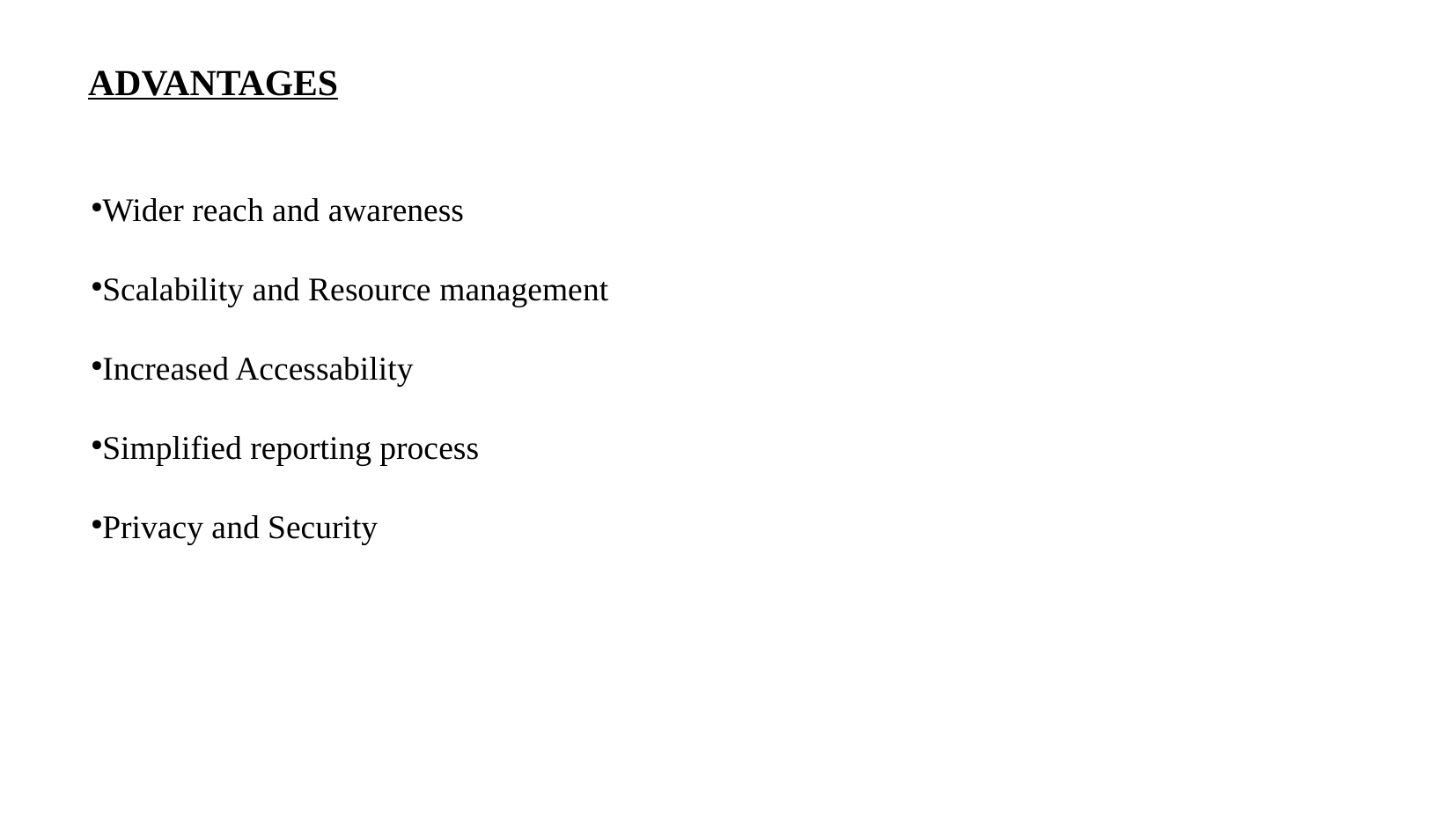

ADVANTAGES
Wider reach and awareness

Scalability and Resource management

Increased Accessability

Simplified reporting process

Privacy and Security